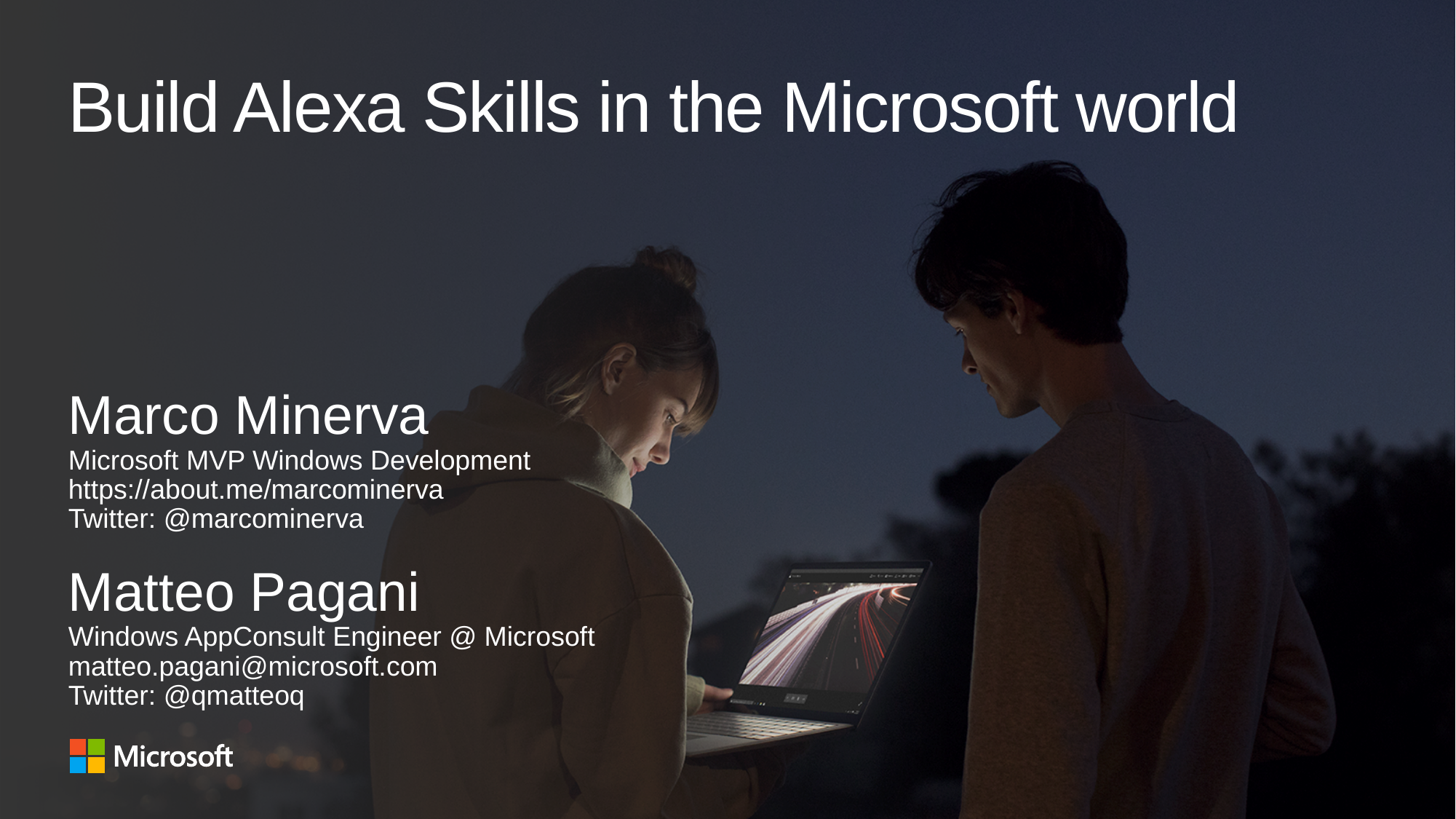

Build Alexa Skills in the Microsoft world

Marco Minerva
Microsoft MVP Windows Development
https://about.me/marcominerva
Twitter: @marcominerva

Matteo Pagani
Windows AppConsult Engineer @ Microsoft
matteo.pagani@microsoft.com
Twitter: @qmatteoq